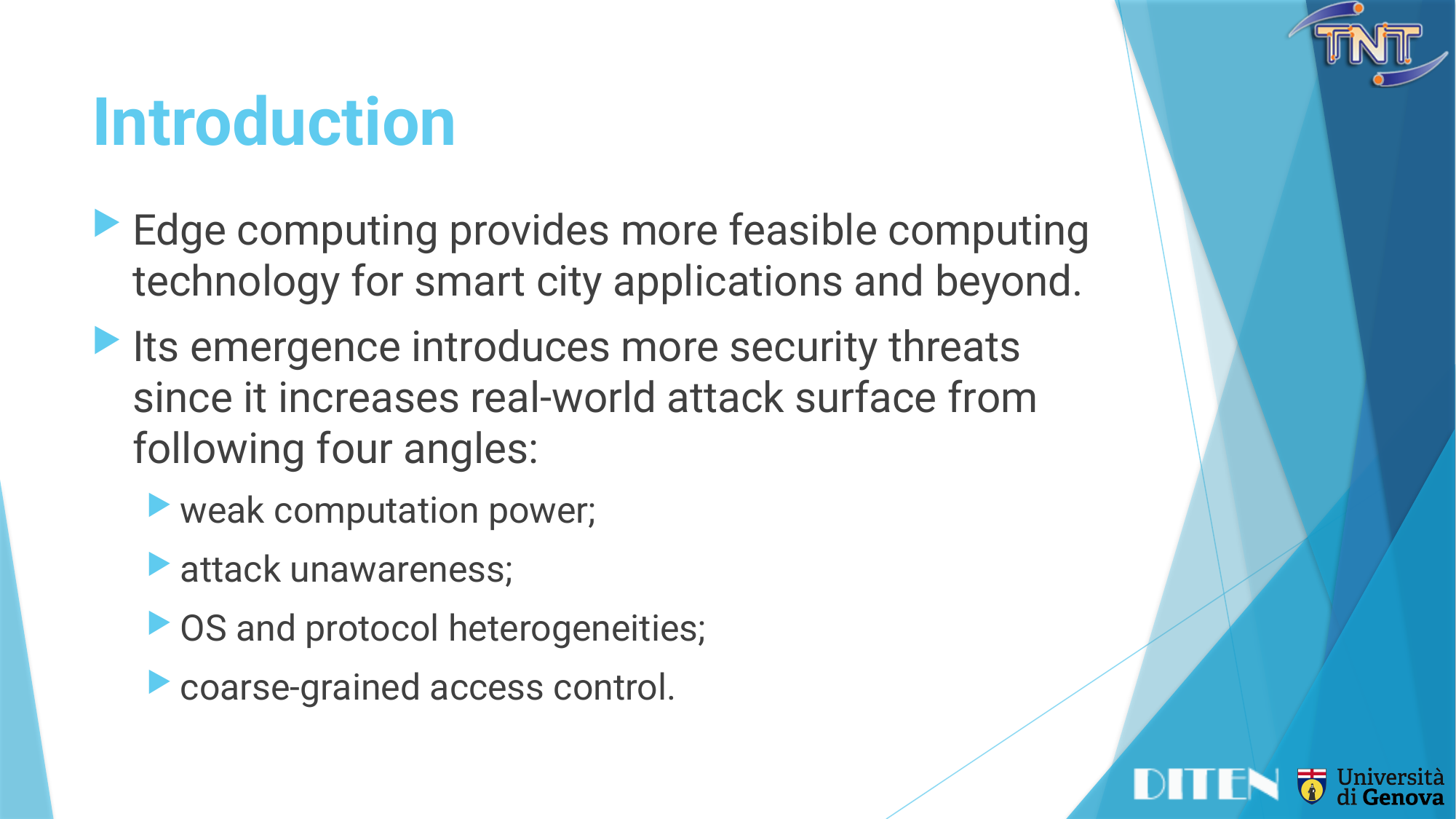

# Introduction
Edge computing provides more feasible computing technology for smart city applications and beyond.
Its emergence introduces more security threats since it increases real-world attack surface from following four angles:
weak computation power;
attack unawareness;
OS and protocol heterogeneities;
coarse-grained access control.